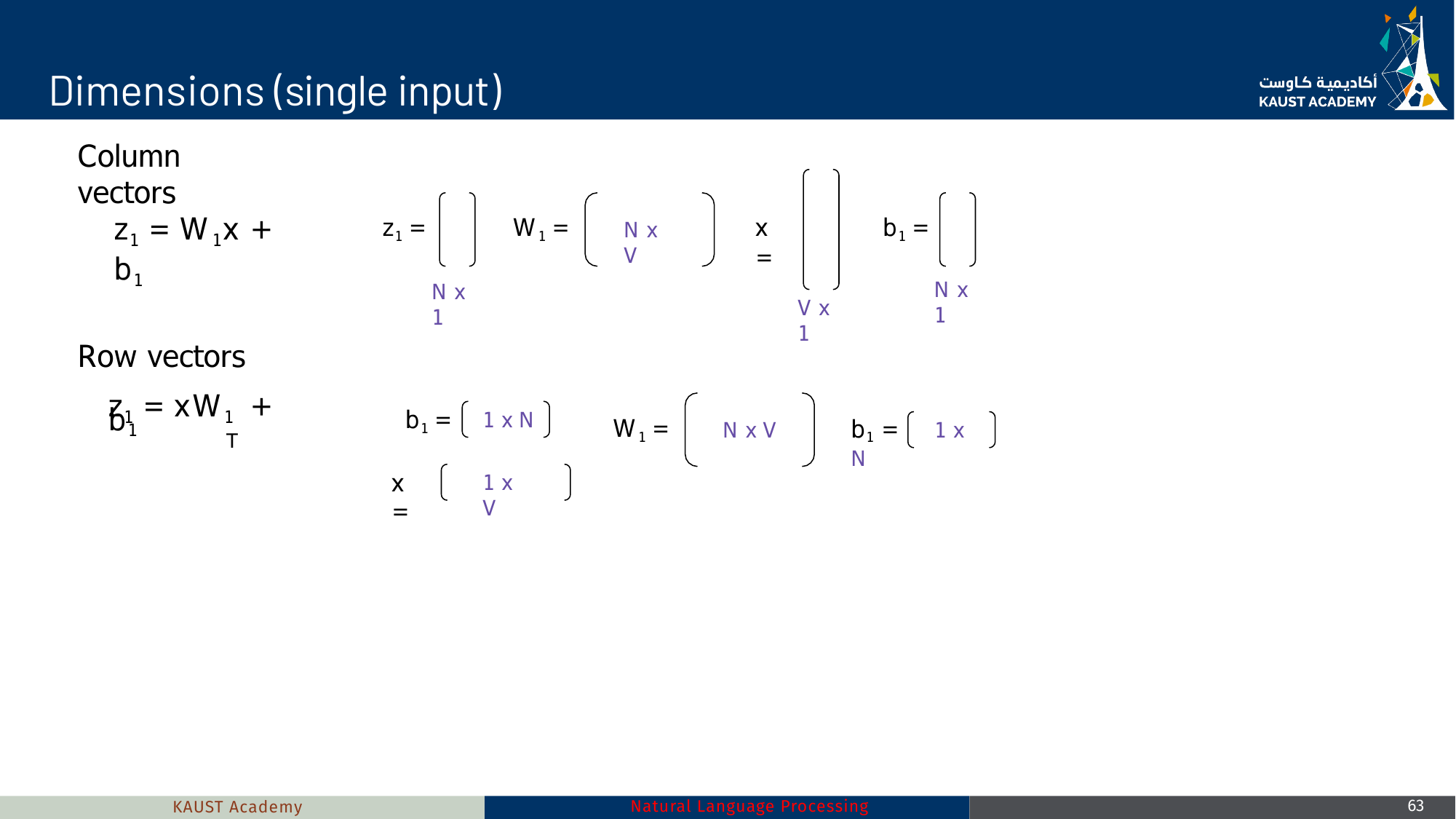

# Dimensions (single input)
Column vectors

z1 = W1x + b1
z1 =
W1 =
x =
b1 =
N x V
N x 1
N x 1
V x 1
Row vectors

b1 =
1 x N
W1 =
z1 = xW1	+ b1
T

b1 =	1 x N
N x V

x =
1 x V